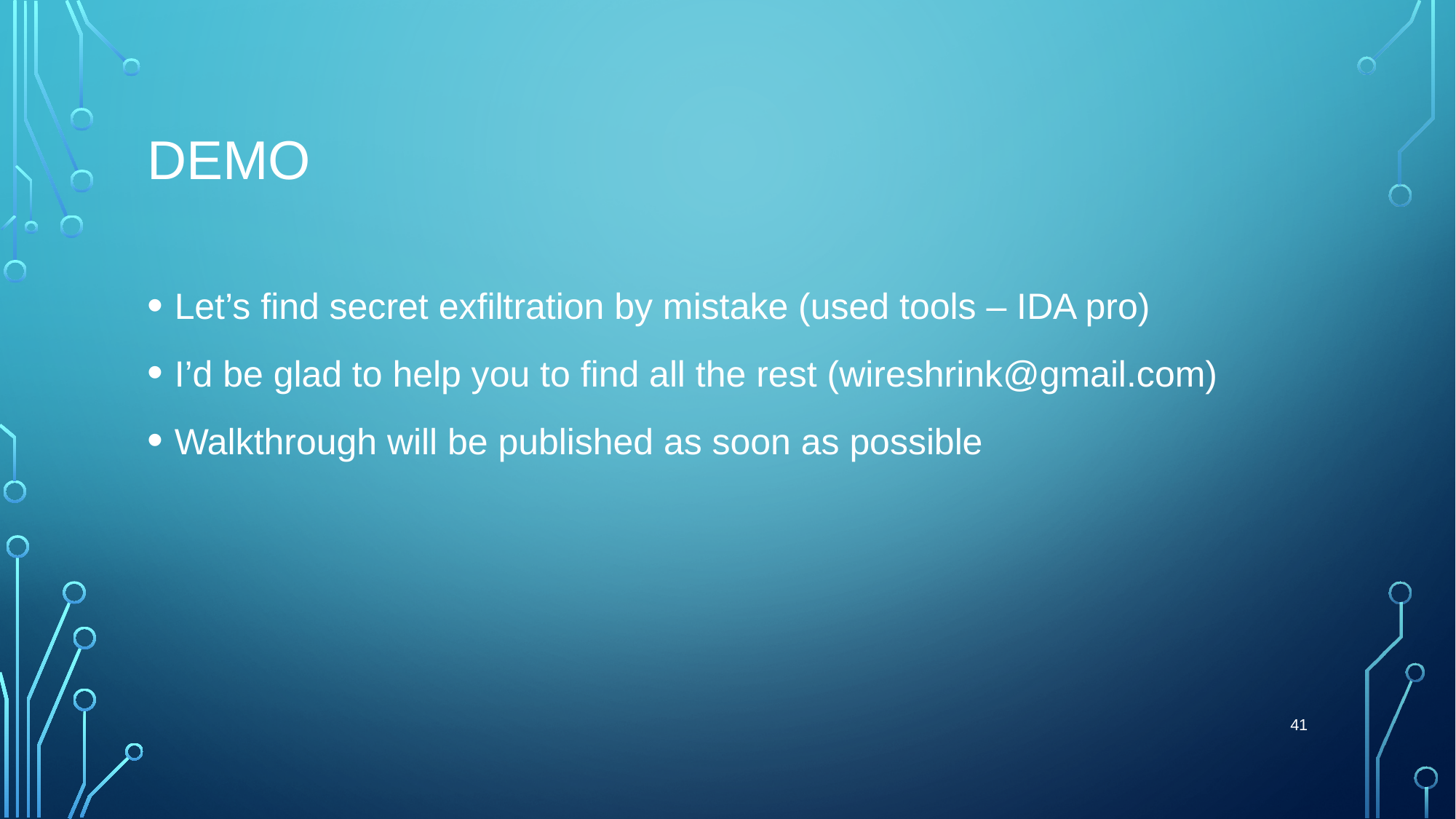

# Demo
Let’s find secret exfiltration by mistake (used tools – IDA pro)
I’d be glad to help you to find all the rest (wireshrink@gmail.com)
Walkthrough will be published as soon as possible
41